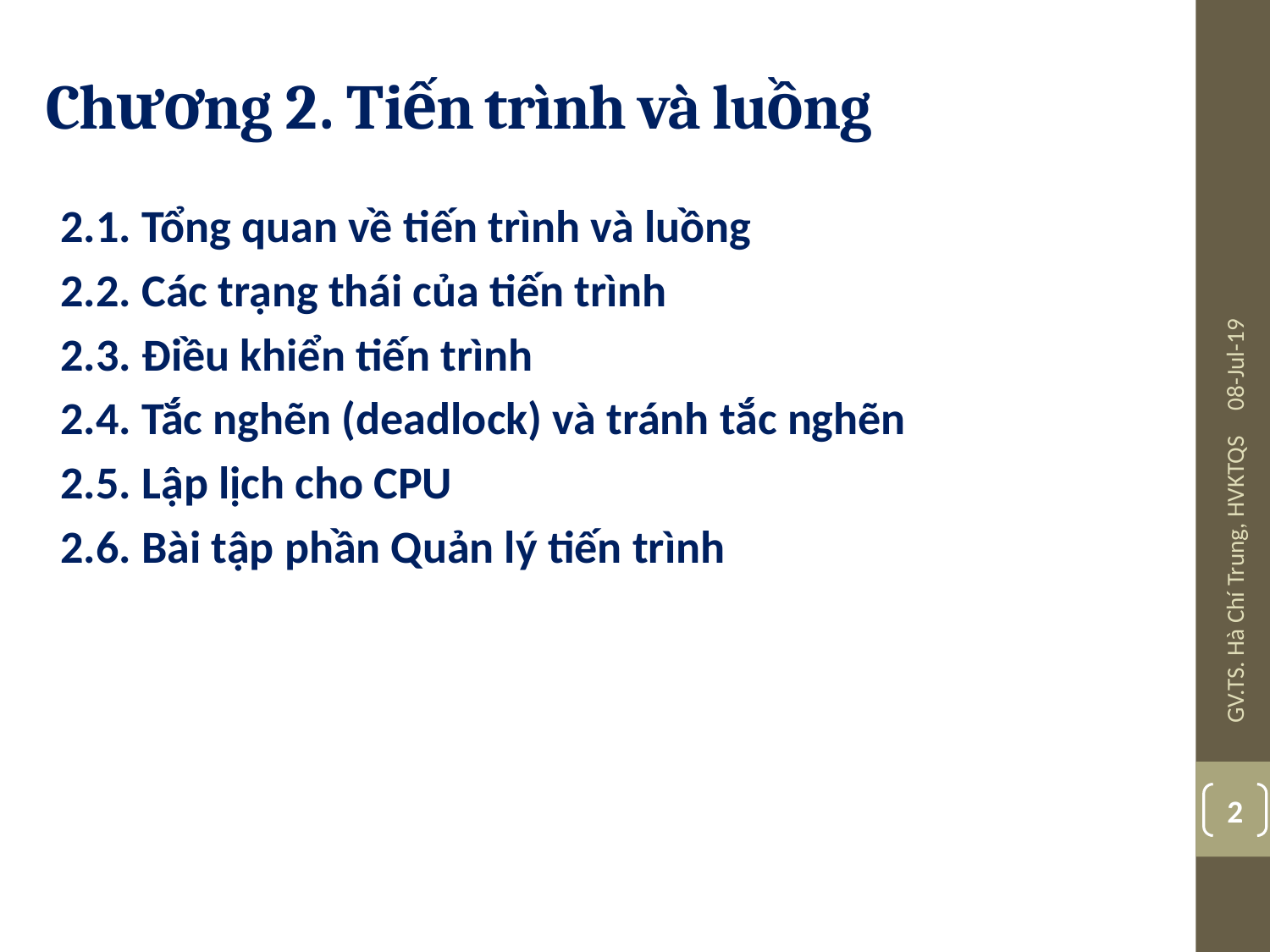

# Chương 2. Tiến trình và luồng
2.1. Tổng quan về tiến trình và luồng
2.2. Các trạng thái của tiến trình
2.3. Điều khiển tiến trình
2.4. Tắc nghẽn (deadlock) và tránh tắc nghẽn
2.5. Lập lịch cho CPU
2.6. Bài tập phần Quản lý tiến trình
08-Jul-19
GV.TS. Hà Chí Trung, HVKTQS
2